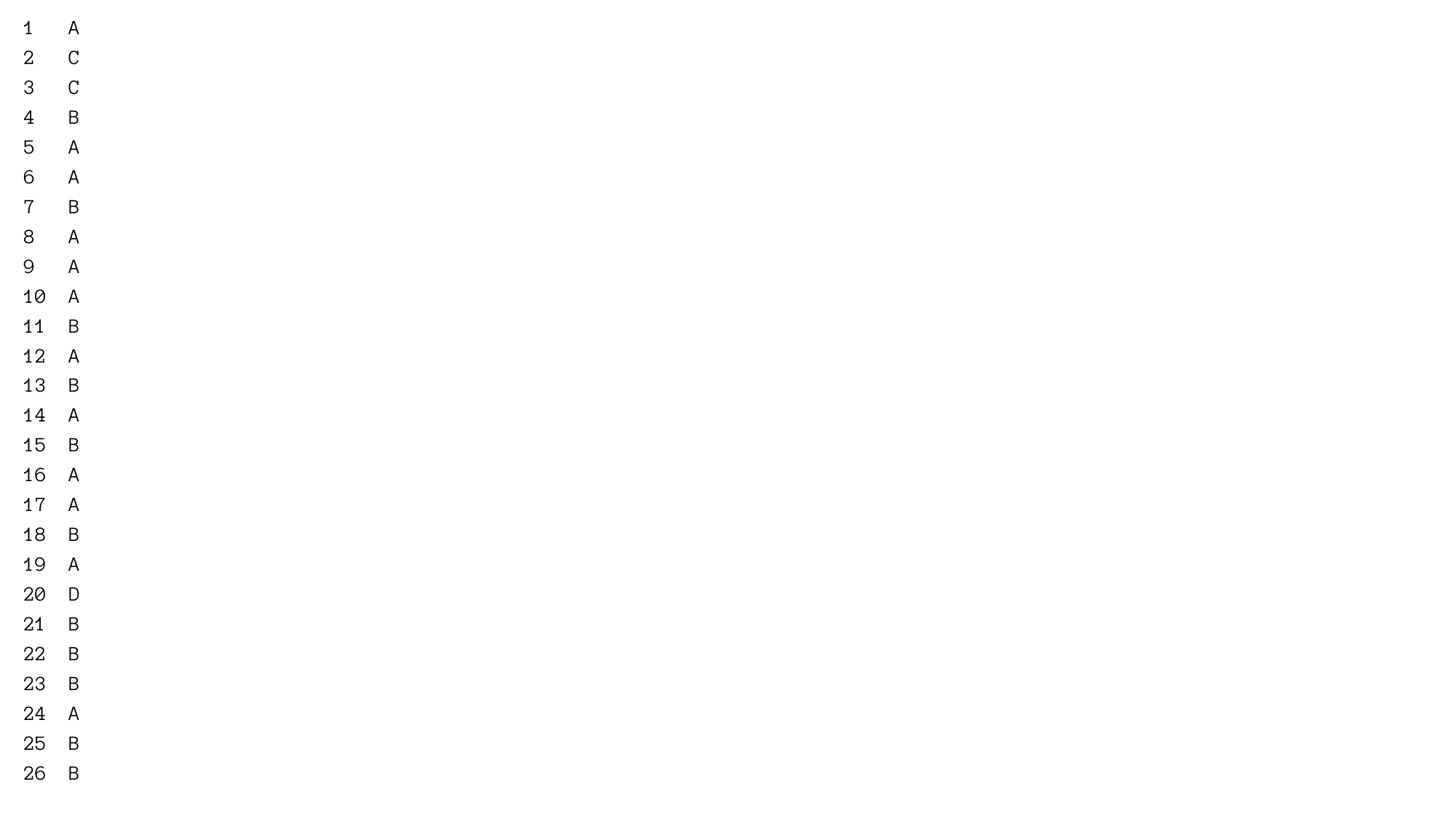

1   A
2   C
3   C
4   B
5   A
6   A
7   B
8   A
9   A
10  A
11  B
12  A
13  B
14  A
15  B
16  A
17  A
18  B
19  A
20  D
21  B
22  B
23  B
24  A
25  B
26  B